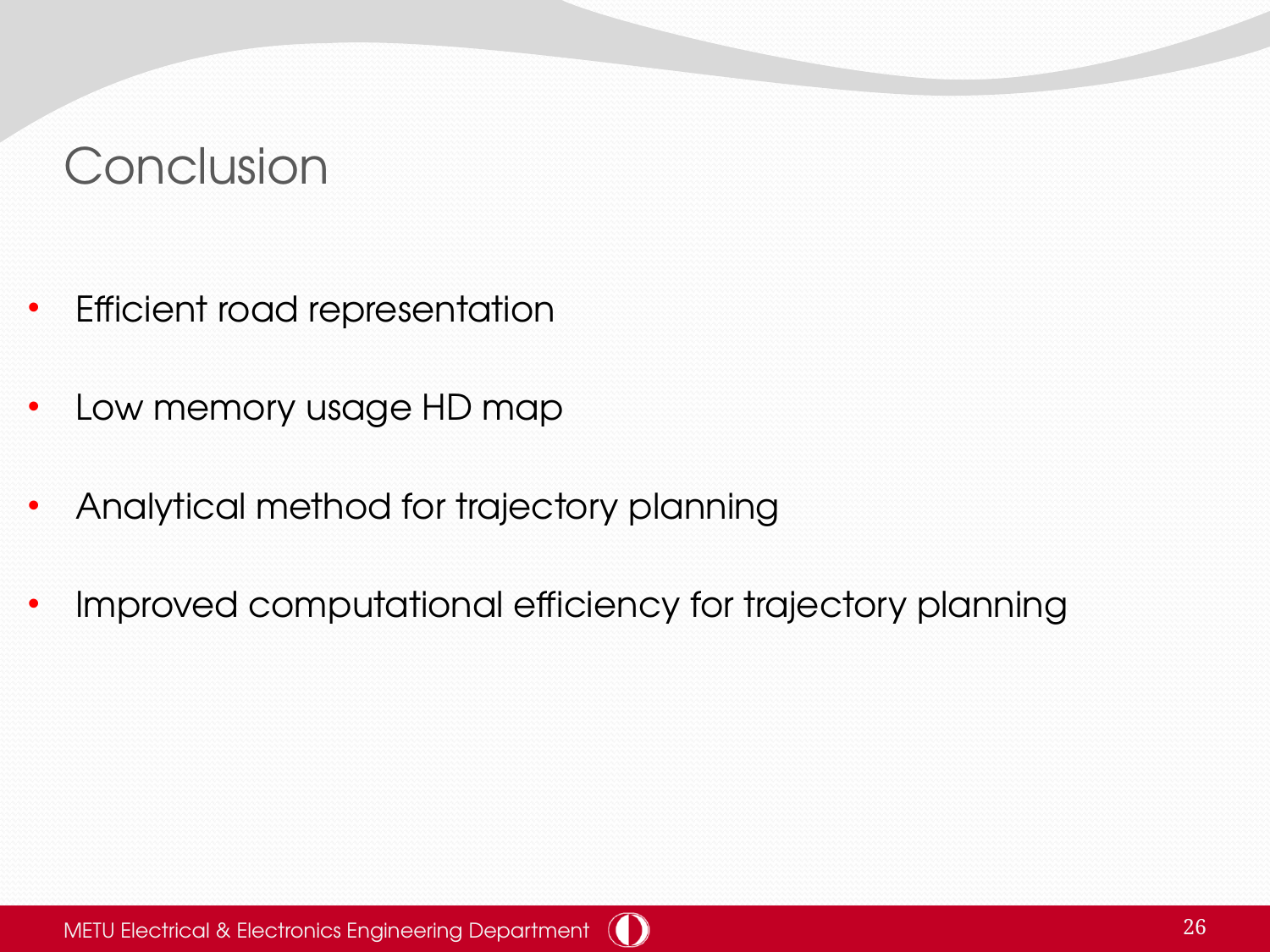

# Conclusion

Efficient road representation

Low memory usage HD map

Analytical method for trajectory planning

Improved computational efficiency for trajectory planning

METU Electrical & Electronics Engineering Department
26